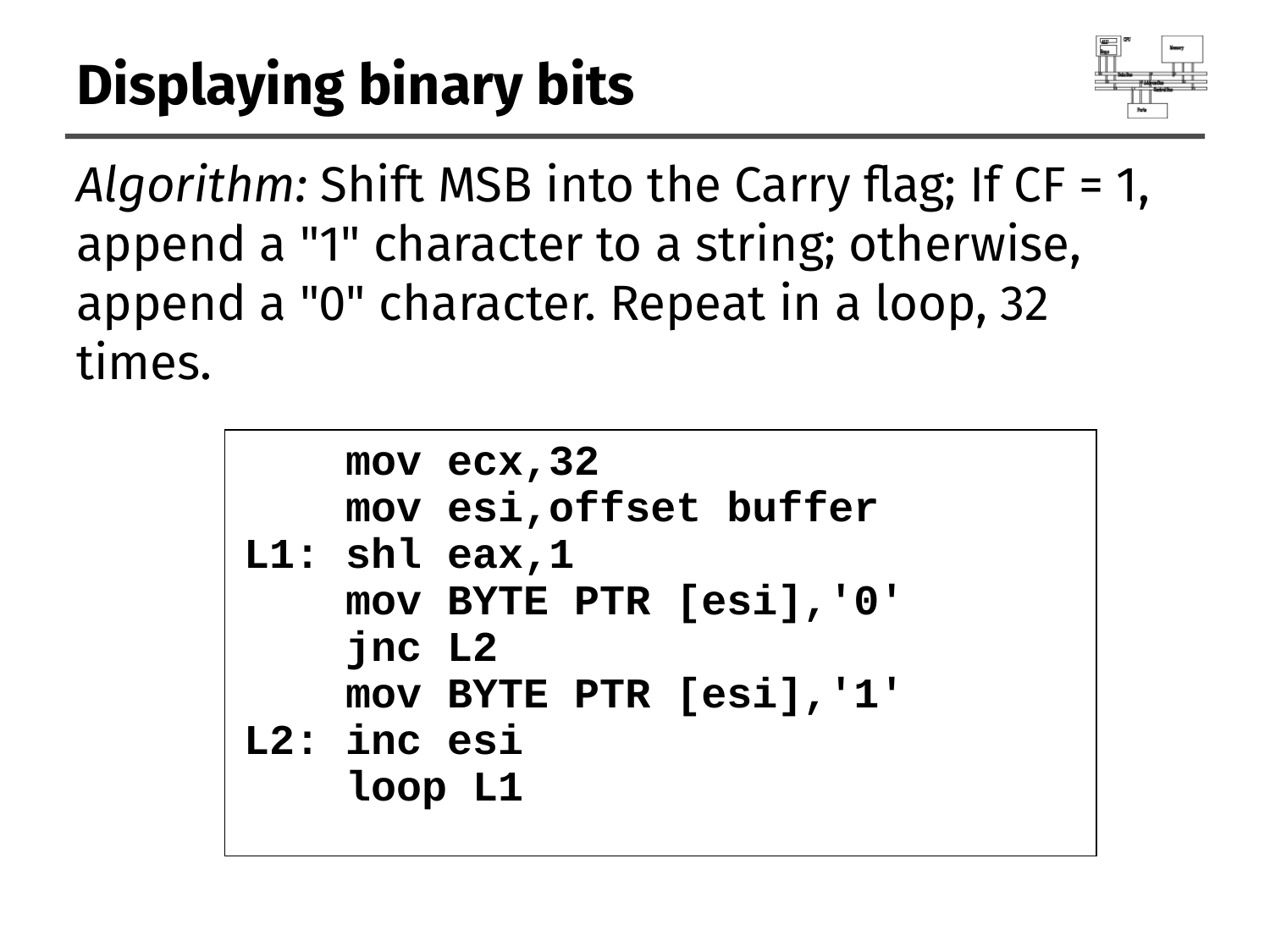

# Displaying binary bits
Algorithm: Shift MSB into the Carry flag; If CF = 1, append a "1" character to a string; otherwise, append a "0" character. Repeat in a loop, 32 times.
    mov ecx,32
    mov esi,offset buffer
L1: shl eax,1
    mov BYTE PTR [esi],'0'
    jnc L2
    mov BYTE PTR [esi],'1'
L2: inc esi
    loop L1